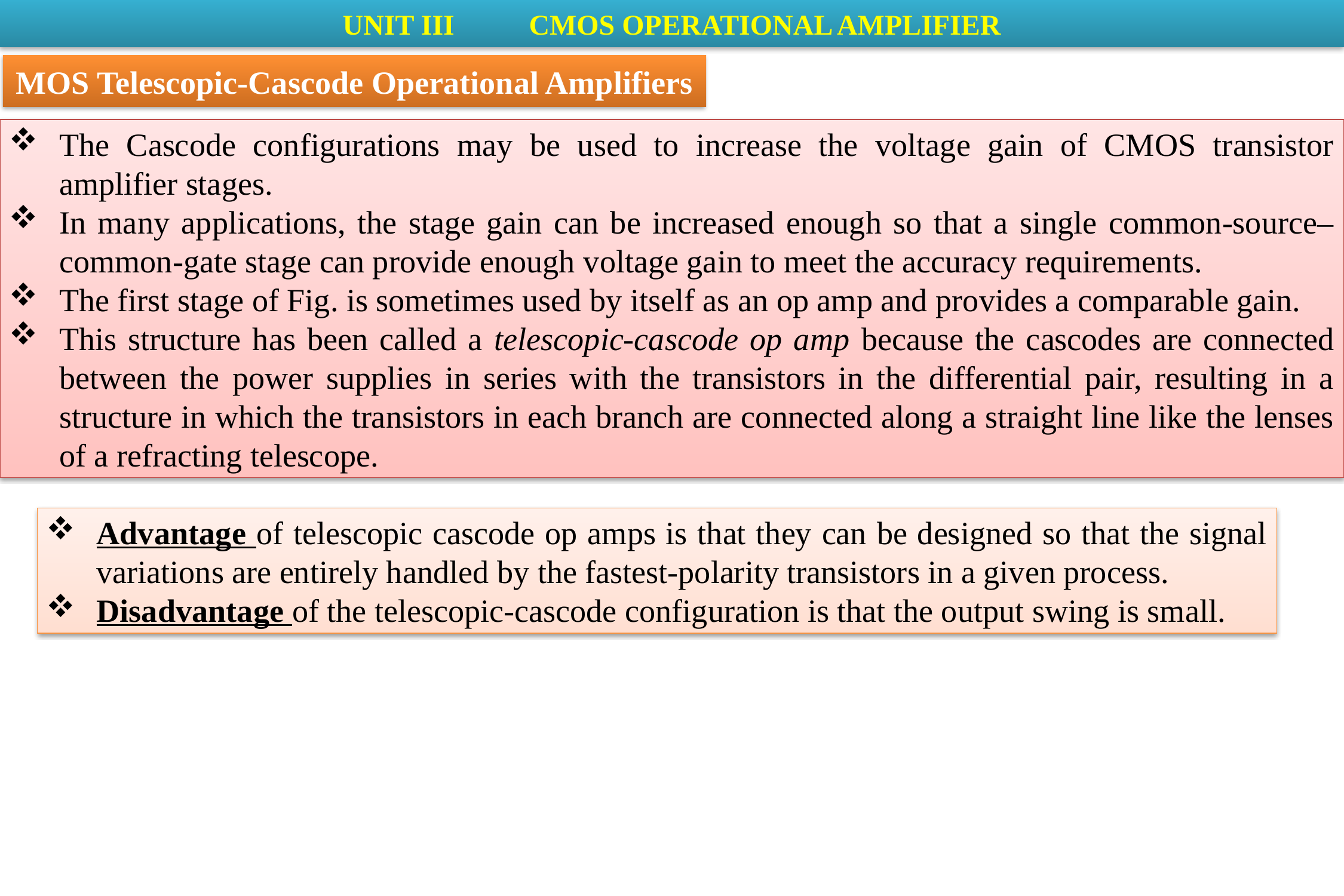

UNIT III	 CMOS OPERATIONAL AMPLIFIER
MOS Telescopic-Cascode Operational Amplifiers
The Cascode configurations may be used to increase the voltage gain of CMOS transistor amplifier stages.
In many applications, the stage gain can be increased enough so that a single common-source–common-gate stage can provide enough voltage gain to meet the accuracy requirements.
The first stage of Fig. is sometimes used by itself as an op amp and provides a comparable gain.
This structure has been called a telescopic-cascode op amp because the cascodes are connected between the power supplies in series with the transistors in the differential pair, resulting in a structure in which the transistors in each branch are connected along a straight line like the lenses of a refracting telescope.
Advantage of telescopic cascode op amps is that they can be designed so that the signal variations are entirely handled by the fastest-polarity transistors in a given process.
Disadvantage of the telescopic-cascode configuration is that the output swing is small.